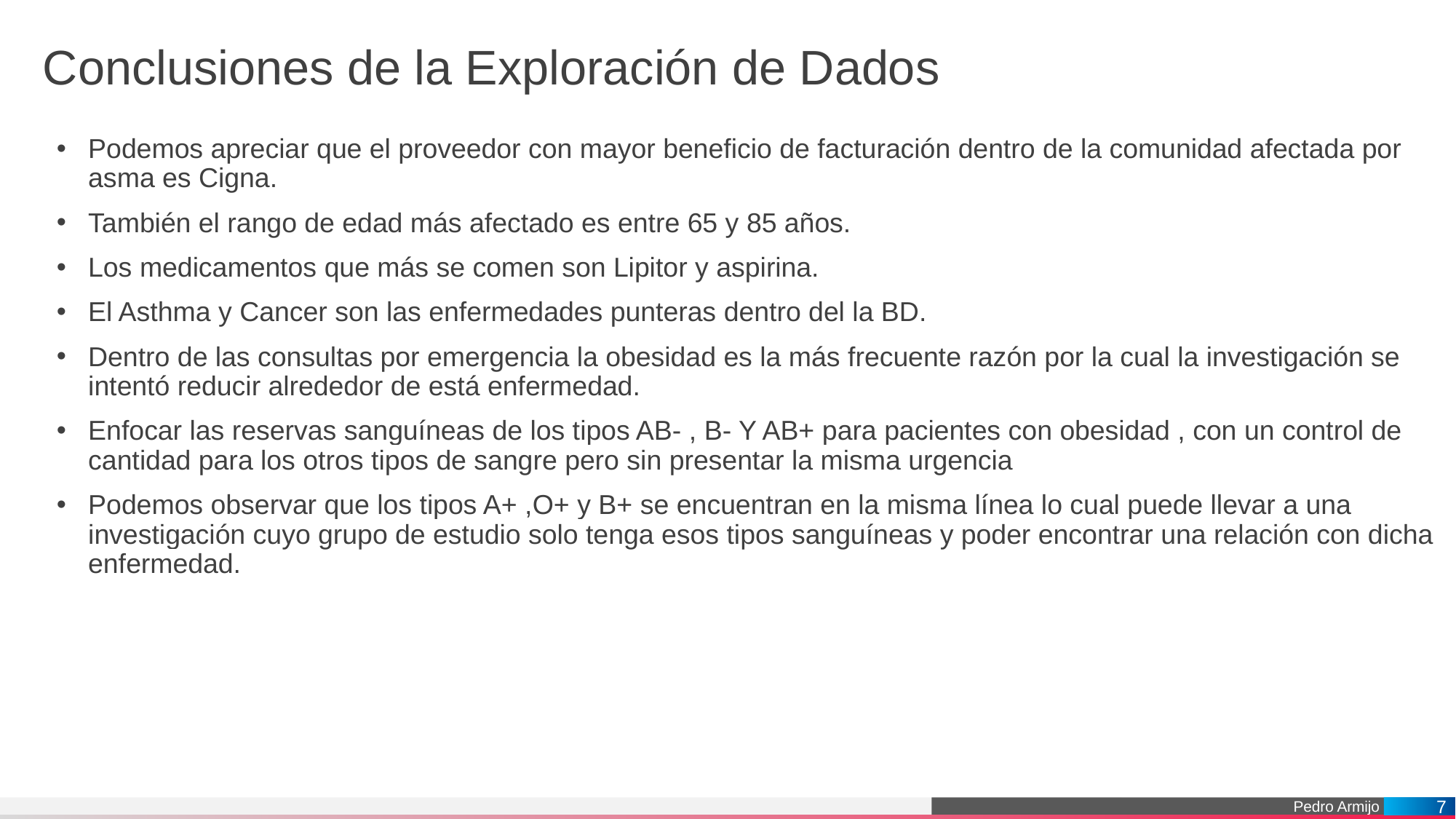

# Conclusiones de la Exploración de Dados
Podemos apreciar que el proveedor con mayor beneficio de facturación dentro de la comunidad afectada por asma es Cigna.
También el rango de edad más afectado es entre 65 y 85 años.
Los medicamentos que más se comen son Lipitor y aspirina.
El Asthma y Cancer son las enfermedades punteras dentro del la BD.
Dentro de las consultas por emergencia la obesidad es la más frecuente razón por la cual la investigación se intentó reducir alrededor de está enfermedad.
Enfocar las reservas sanguíneas de los tipos AB- , B- Y AB+ para pacientes con obesidad , con un control de cantidad para los otros tipos de sangre pero sin presentar la misma urgencia
Podemos observar que los tipos A+ ,O+ y B+ se encuentran en la misma línea lo cual puede llevar a una investigación cuyo grupo de estudio solo tenga esos tipos sanguíneas y poder encontrar una relación con dicha enfermedad.

7